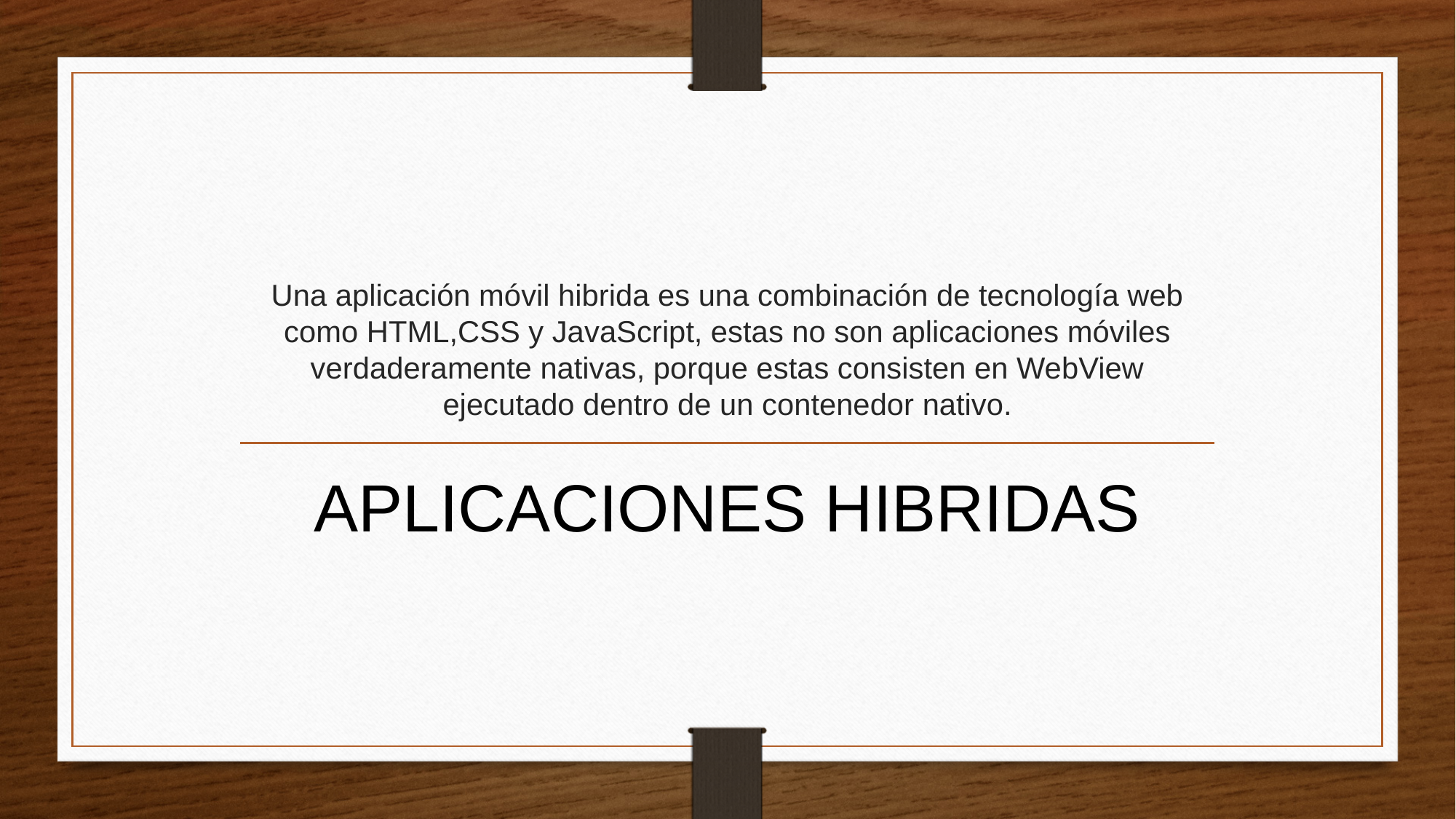

# Una aplicación móvil hibrida es una combinación de tecnología web como HTML,CSS y JavaScript, estas no son aplicaciones móviles verdaderamente nativas, porque estas consisten en WebView ejecutado dentro de un contenedor nativo.
APLICACIONES HIBRIDAS